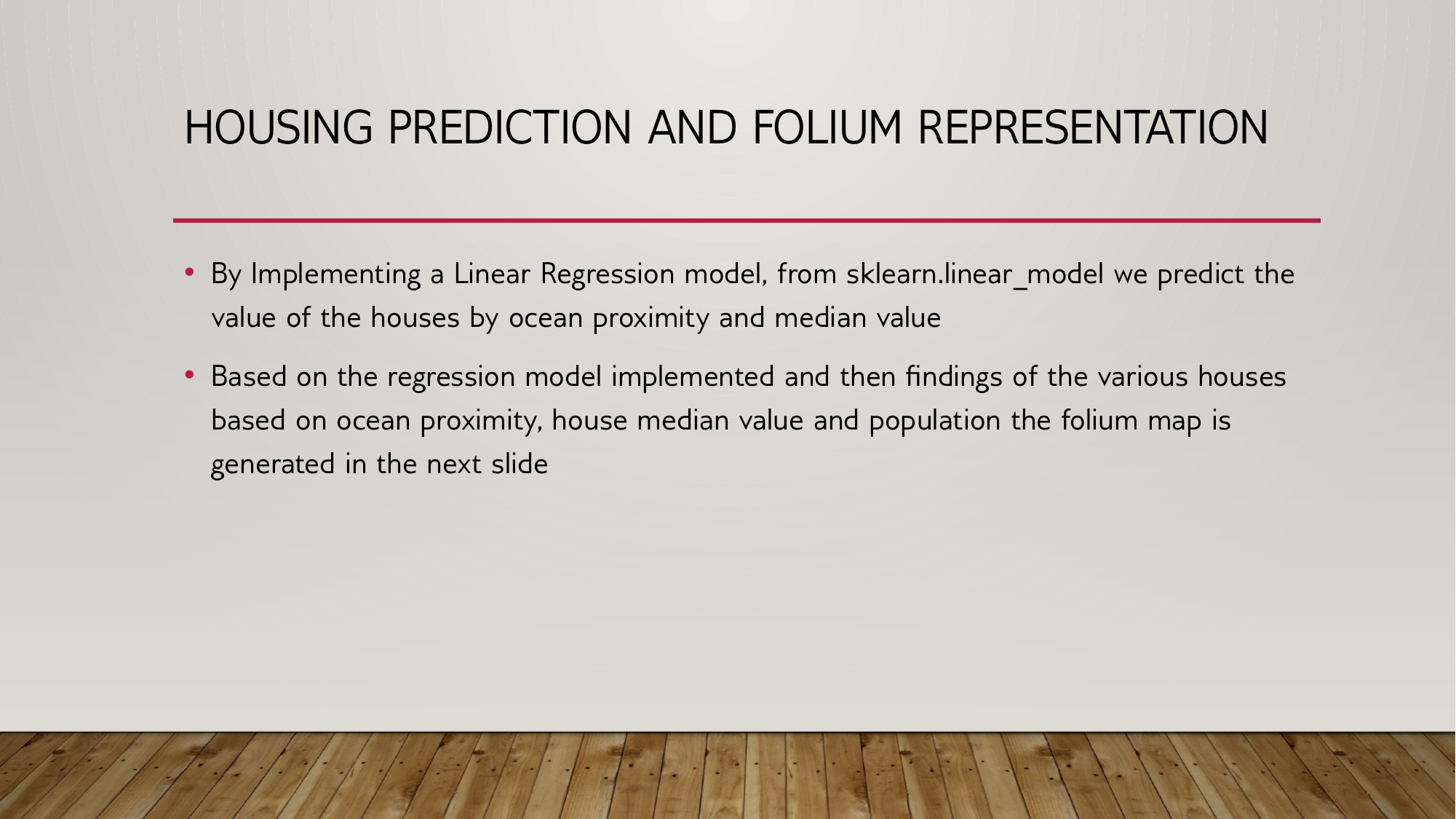

# HOUSING PREDICTION and folium representation
By Implementing a Linear Regression model, from sklearn.linear_model we predict the value of the houses by ocean proximity and median value
Based on the regression model implemented and then findings of the various houses based on ocean proximity, house median value and population the folium map is generated in the next slide